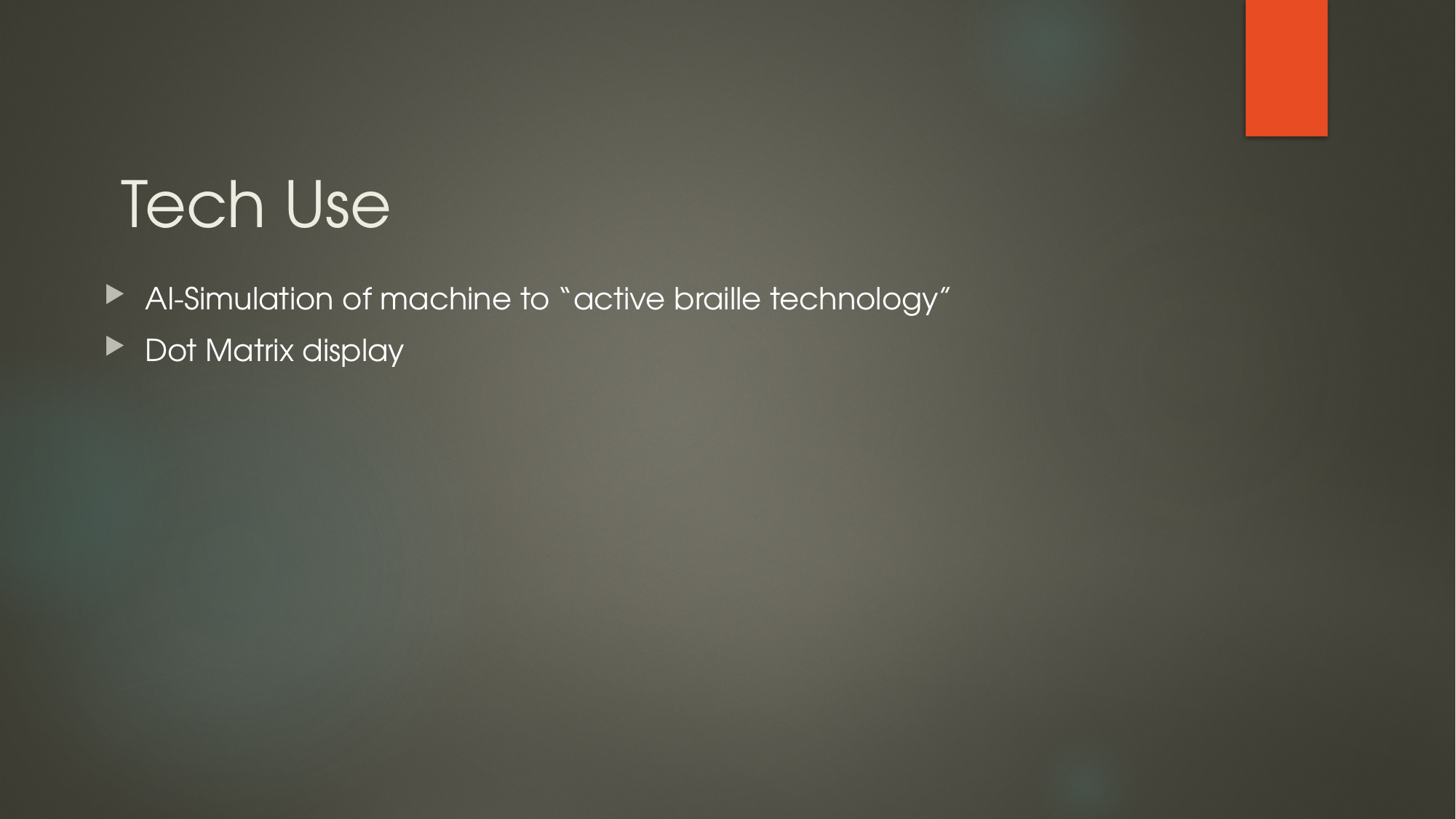

# Tech Use
AI-Simulation of machine to “active braille technology”
Dot Matrix display